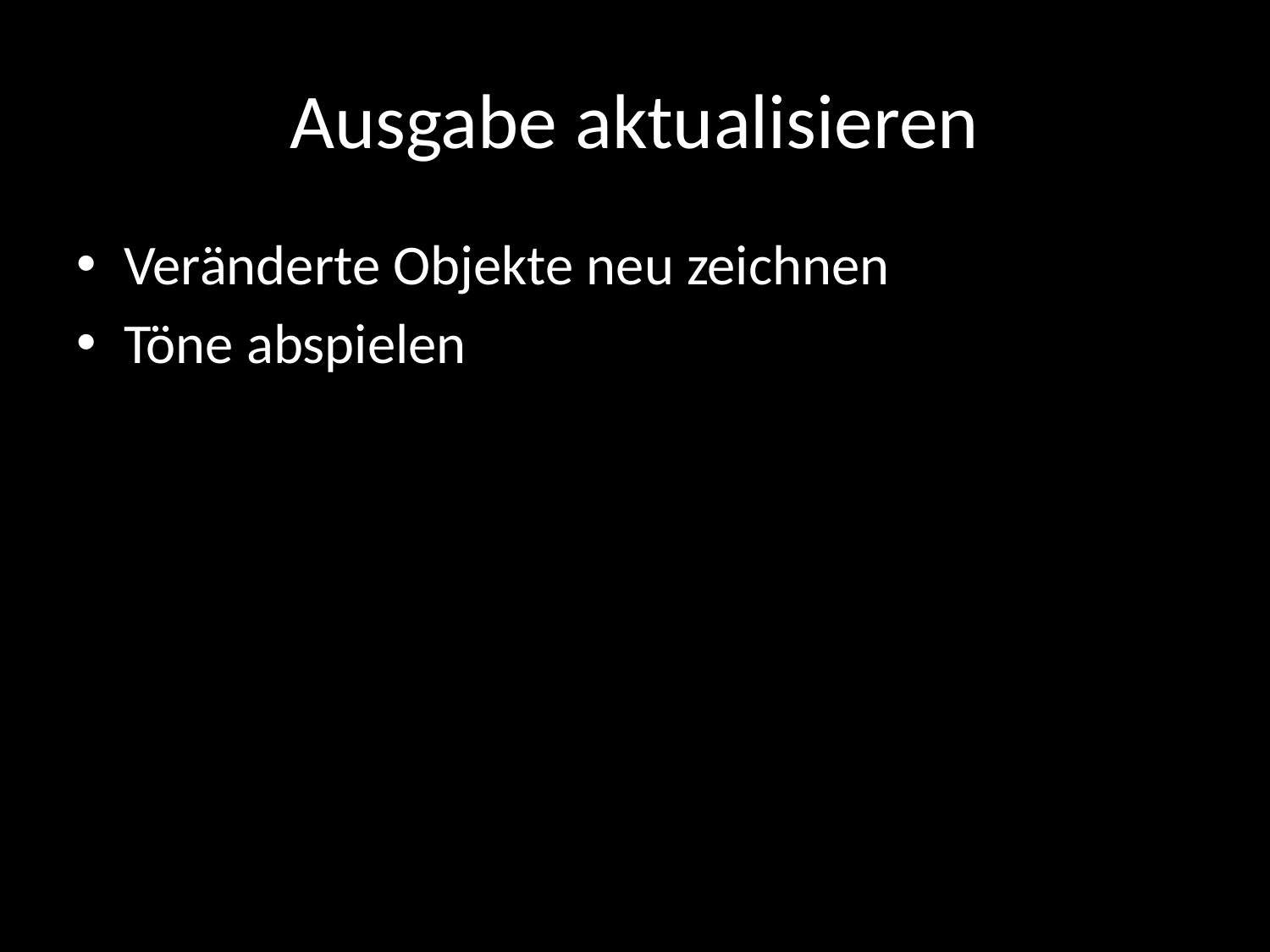

# Ausgabe aktualisieren
Veränderte Objekte neu zeichnen
Töne abspielen